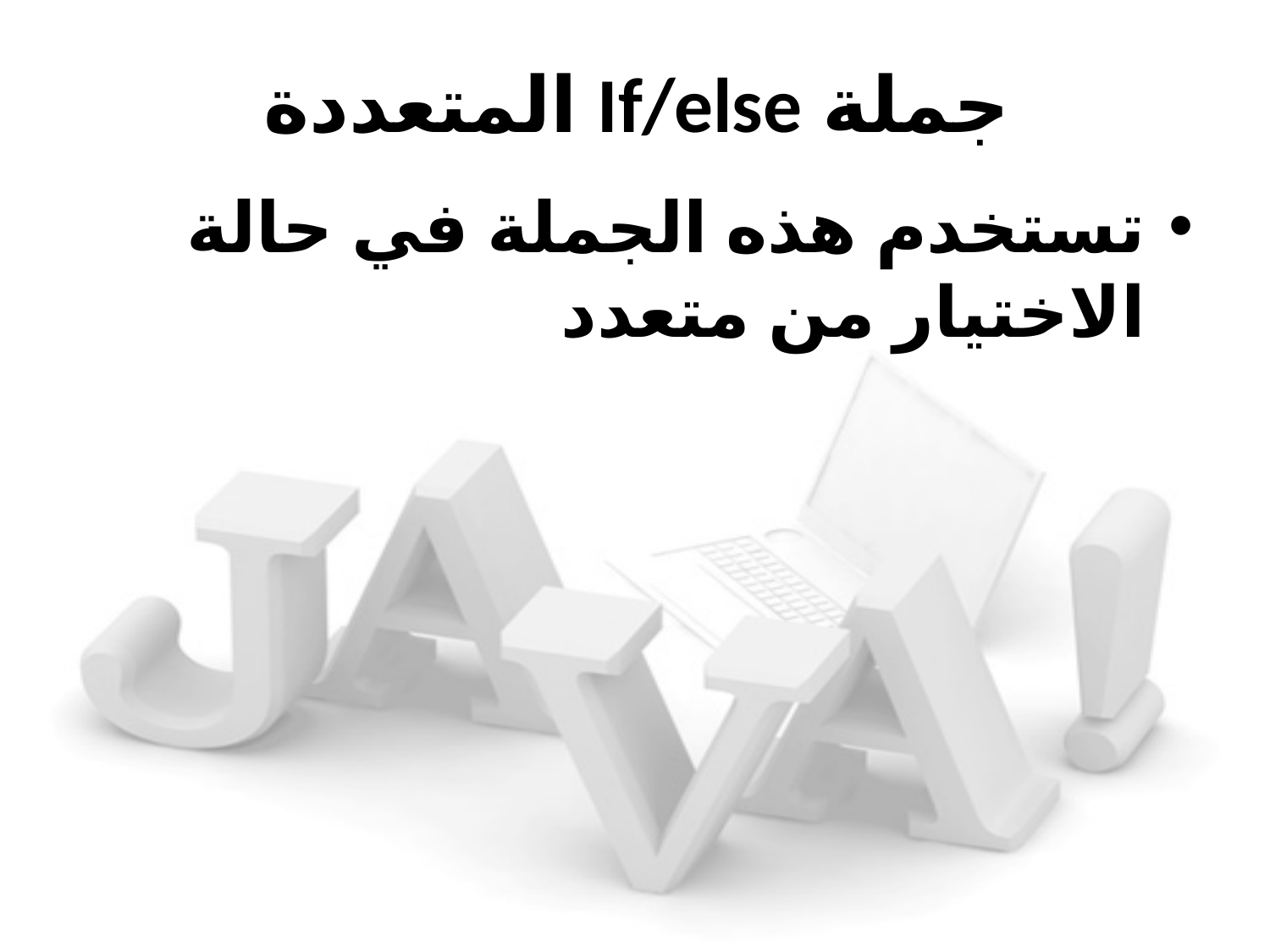

# جملة If/else المتعددة
تستخدم هذه الجملة في حالة الاختيار من متعدد